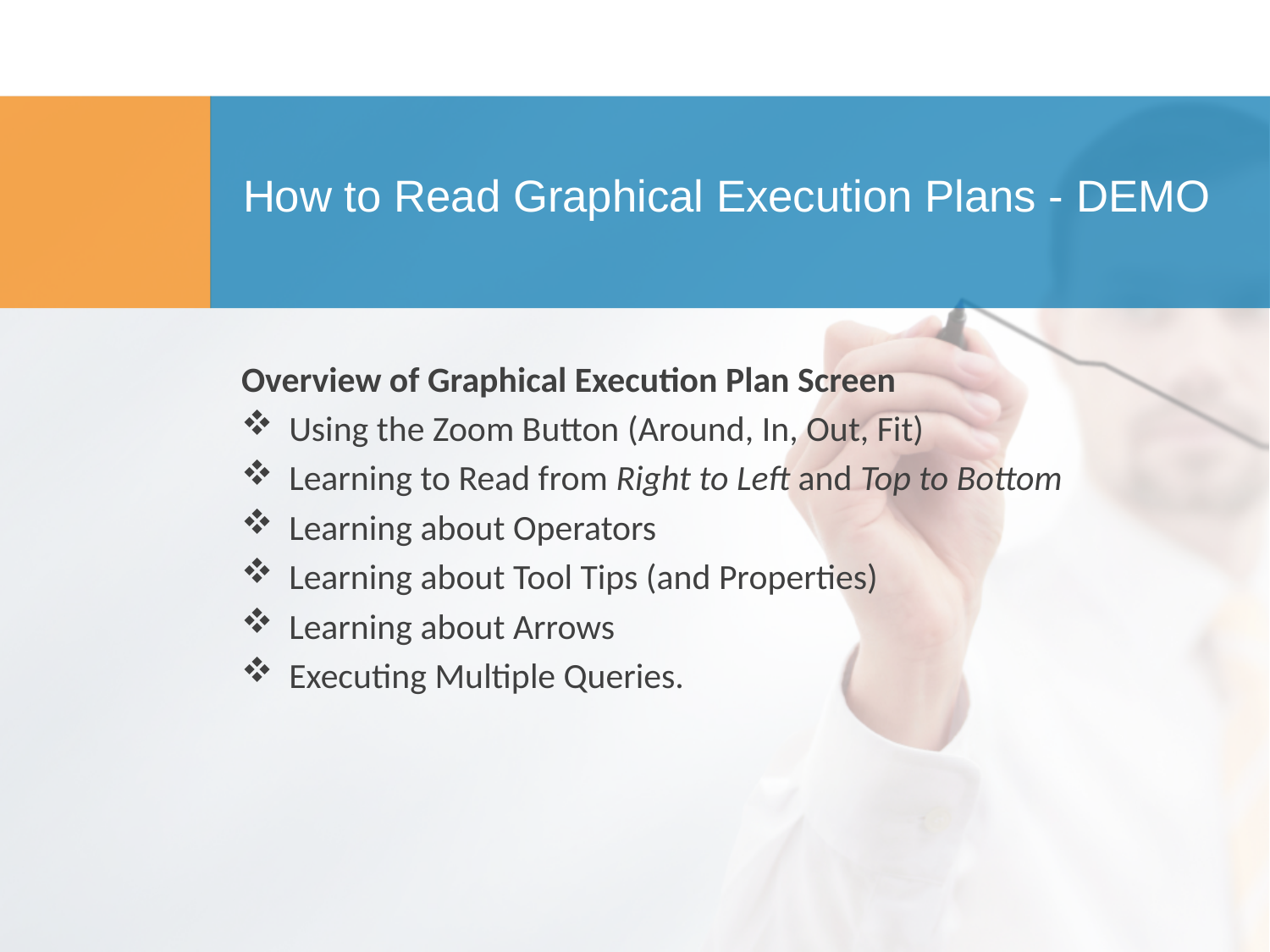

# How to Read Graphical Execution Plans - DEMO
Overview of Graphical Execution Plan Screen
Using the Zoom Button (Around, In, Out, Fit)
Learning to Read from Right to Left and Top to Bottom
Learning about Operators
Learning about Tool Tips (and Properties)
Learning about Arrows
Executing Multiple Queries.